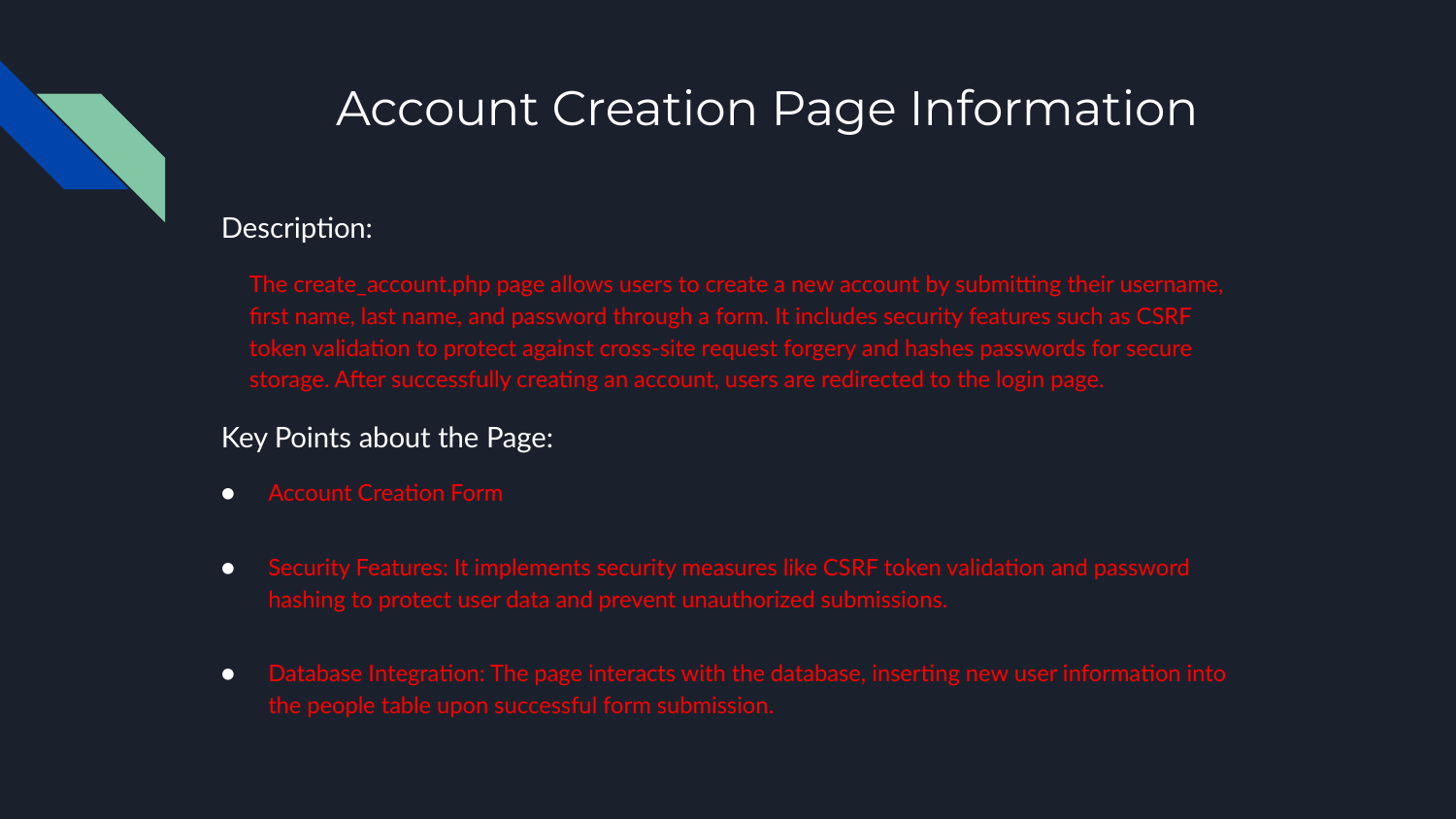

# Account Creation Page Information
Description:
The create_account.php page allows users to create a new account by submitting their username, first name, last name, and password through a form. It includes security features such as CSRF token validation to protect against cross-site request forgery and hashes passwords for secure storage. After successfully creating an account, users are redirected to the login page.
Key Points about the Page:
Account Creation Form
Security Features: It implements security measures like CSRF token validation and password hashing to protect user data and prevent unauthorized submissions.
Database Integration: The page interacts with the database, inserting new user information into the people table upon successful form submission.